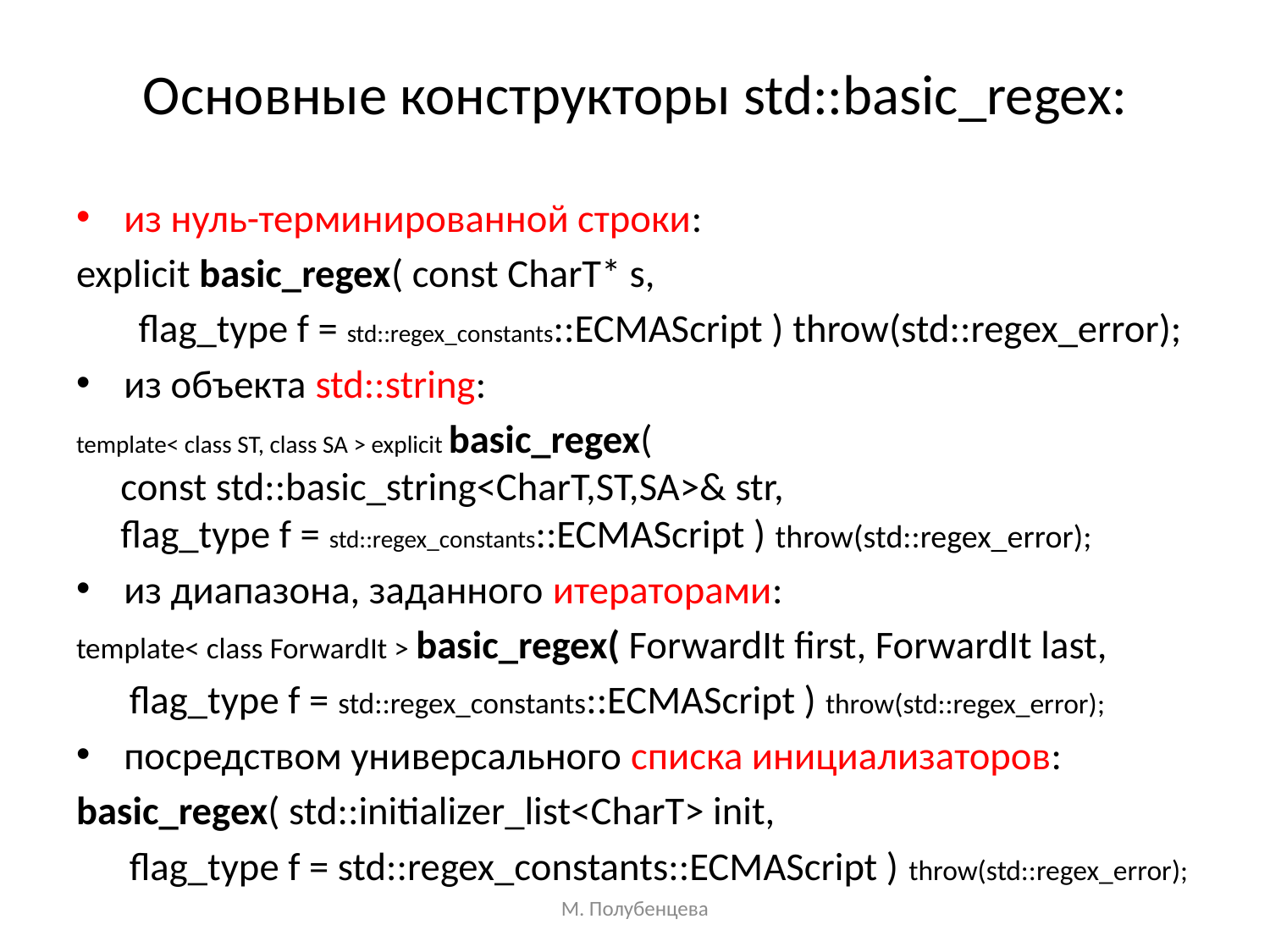

# Основные конструкторы std::basic_regex:
из нуль-терминированной строки:
explicit basic_regex( const CharT* s,
       flag_type f = std::regex_constants::ECMAScript ) throw(std::regex_error);
из объекта std::string:
template< class ST, class SA > explicit basic_regex(
     const std::basic_string<CharT,ST,SA>& str,
     flag_type f = std::regex_constants::ECMAScript ) throw(std::regex_error);
из диапазона, заданного итераторами:
template< class ForwardIt > basic_regex( ForwardIt first, ForwardIt last,
      flag_type f = std::regex_constants::ECMAScript ) throw(std::regex_error);
посредством универсального списка инициализаторов:
basic_regex( std::initializer_list<CharT> init,
      flag_type f = std::regex_constants::ECMAScript ) throw(std::regex_error);
М. Полубенцева